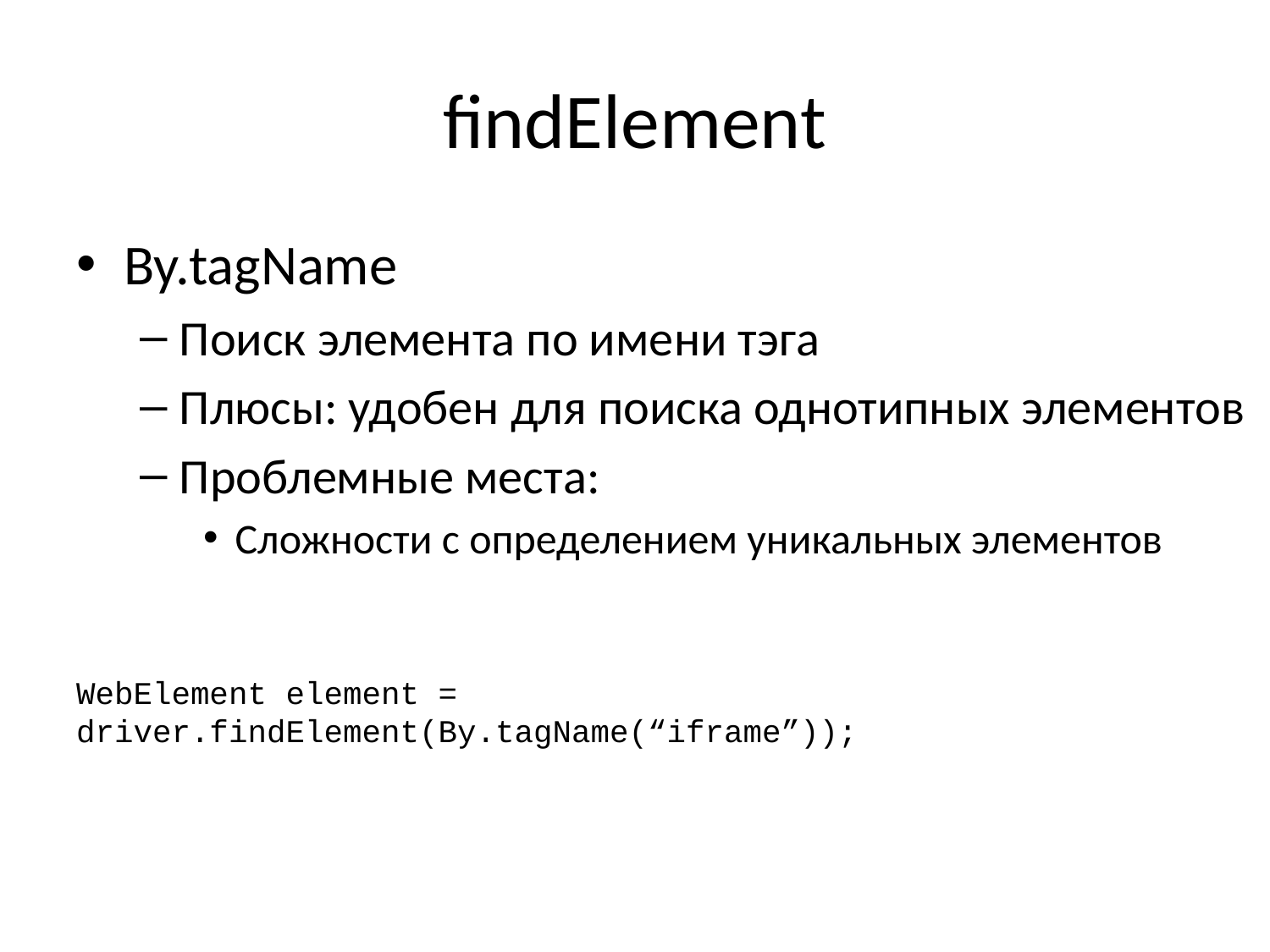

# findElement
By.tagName
Поиск элемента по имени тэга
Плюсы: удобен для поиска однотипных элементов
Проблемные места:
Сложности с определением уникальных элементов

WebElement element = driver.findElement(By.tagName(“iframe”));